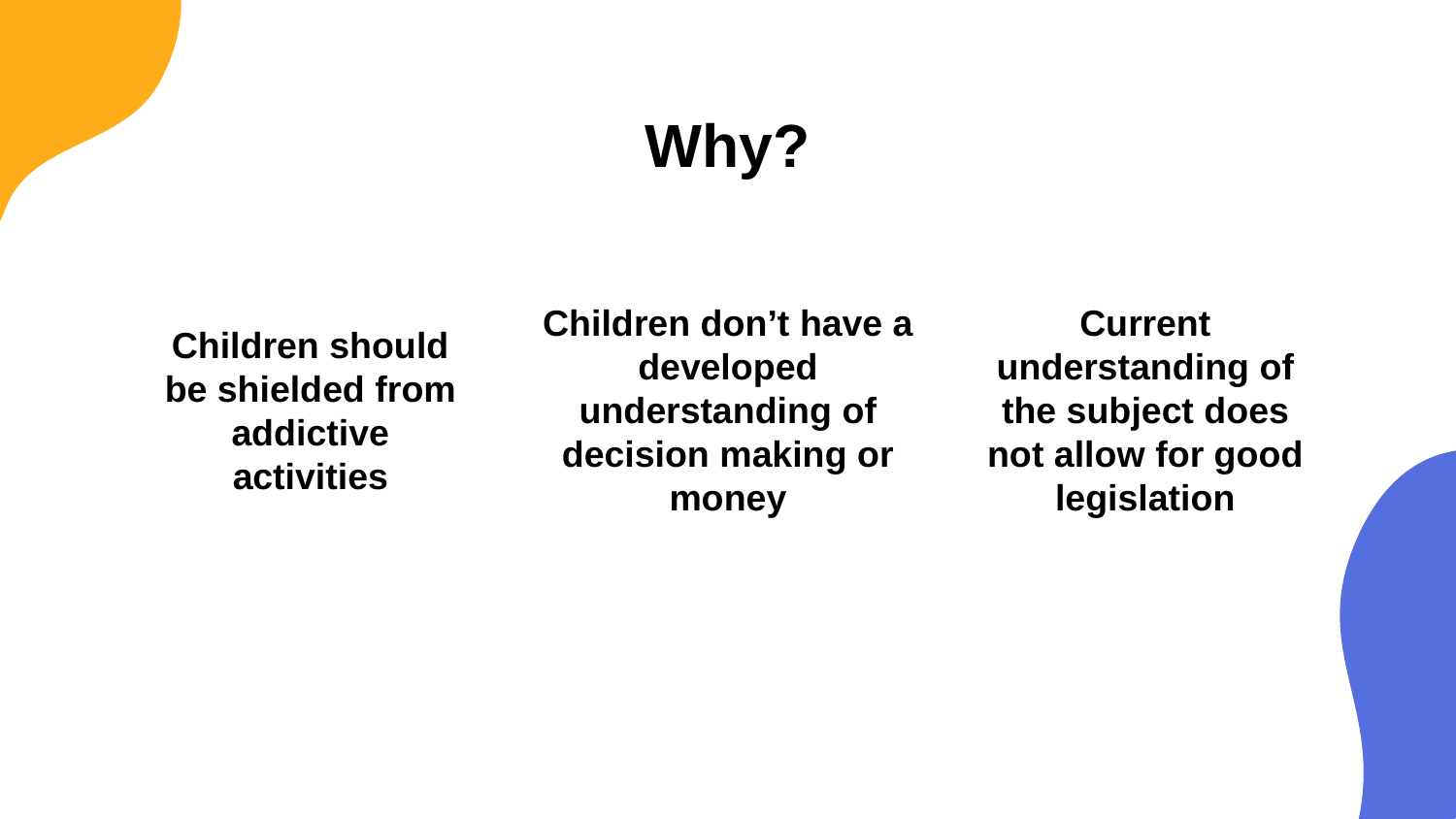

Why?
Children don’t have a developed understanding of decision making or money
Current understanding of the subject does not allow for good legislation
# Children should be shielded from addictive activities